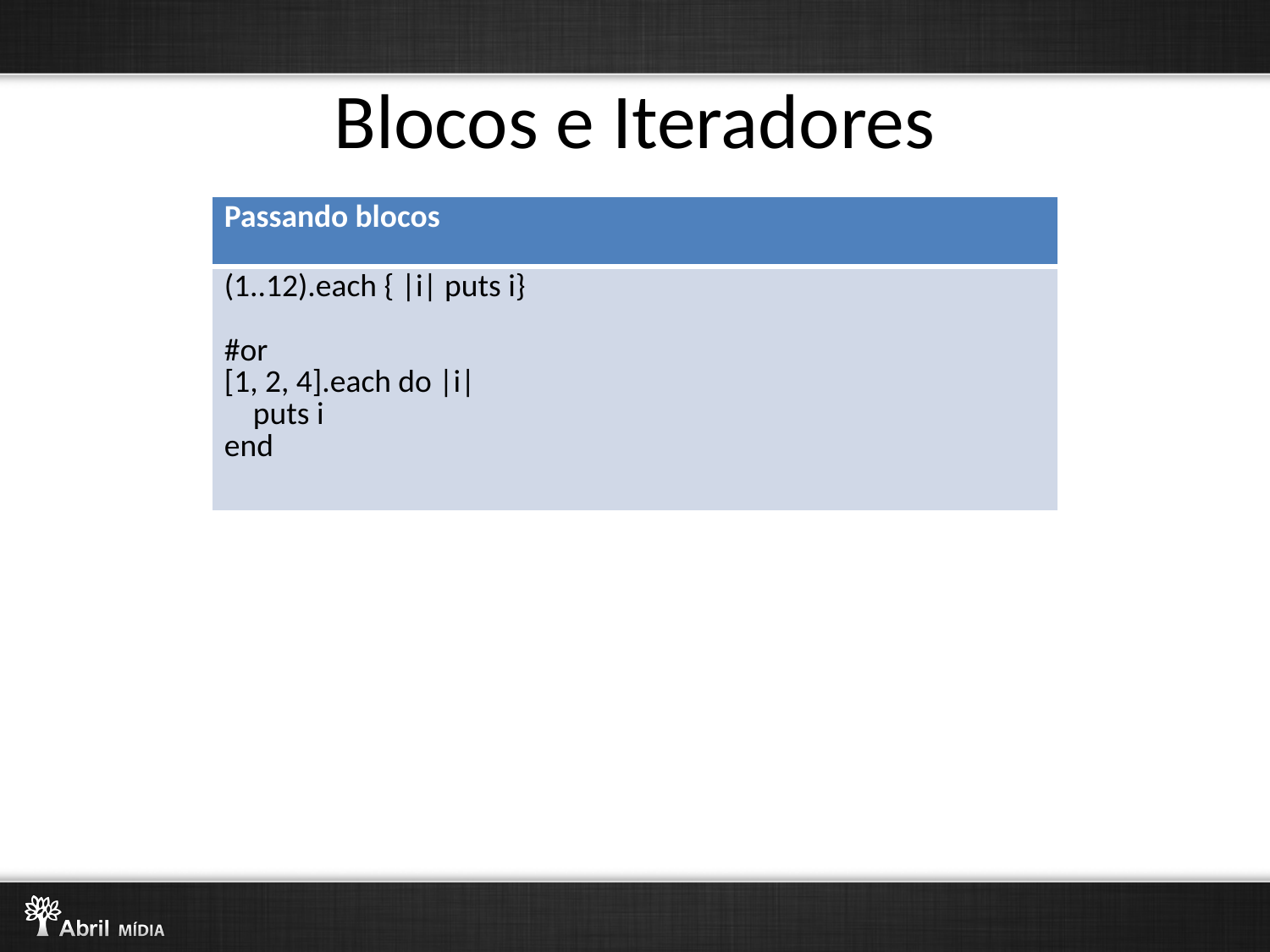

# Blocos e Iteradores
| Passando blocos |
| --- |
| (1..12).each { |i| puts i} #or [1, 2, 4].each do |i| puts i end |